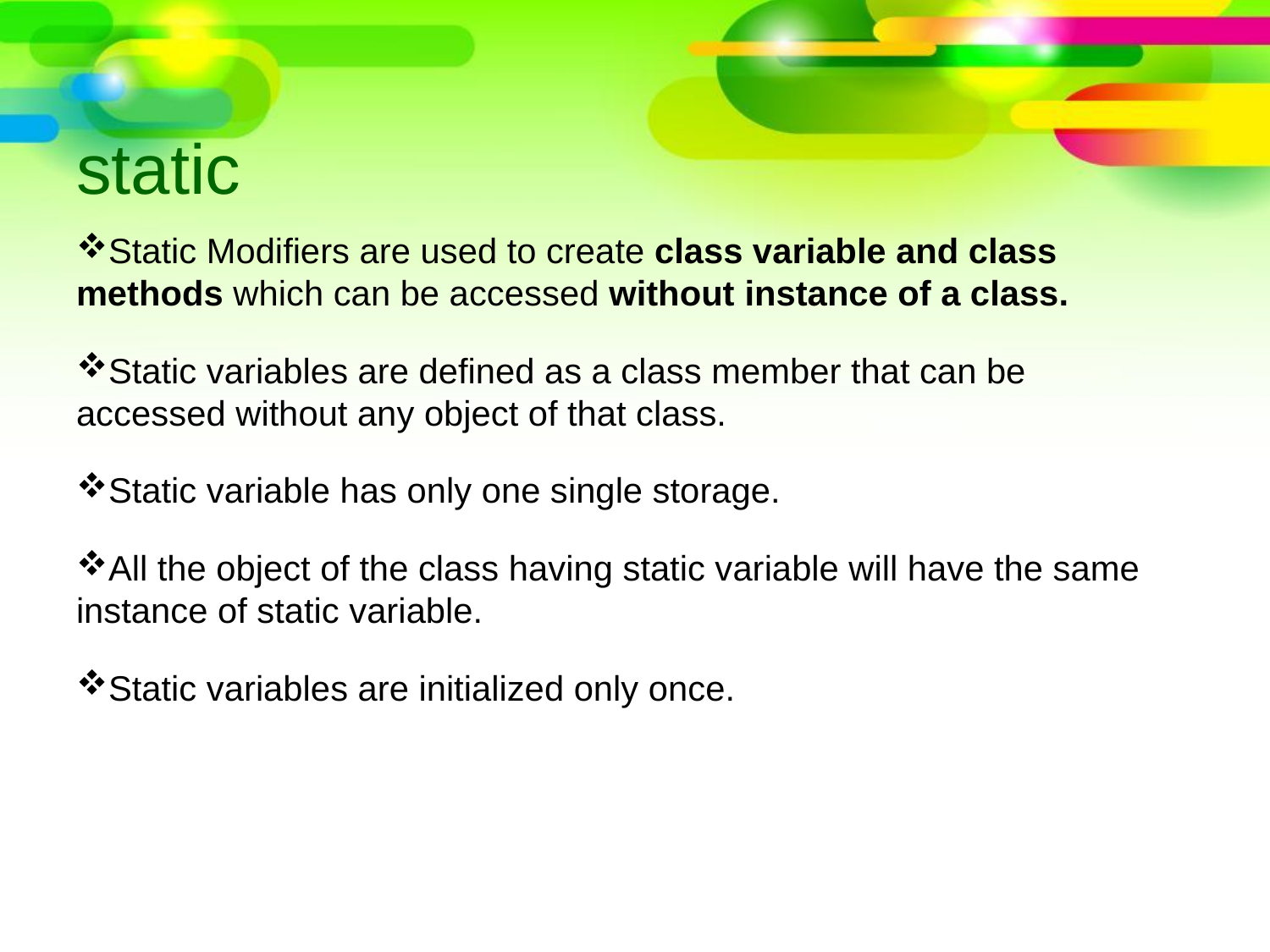

# static
Static Modifiers are used to create class variable and class methods which can be accessed without instance of a class.

Static variables are defined as a class member that can be accessed without any object of that class.

Static variable has only one single storage.

All the object of the class having static variable will have the same instance of static variable.

Static variables are initialized only once.